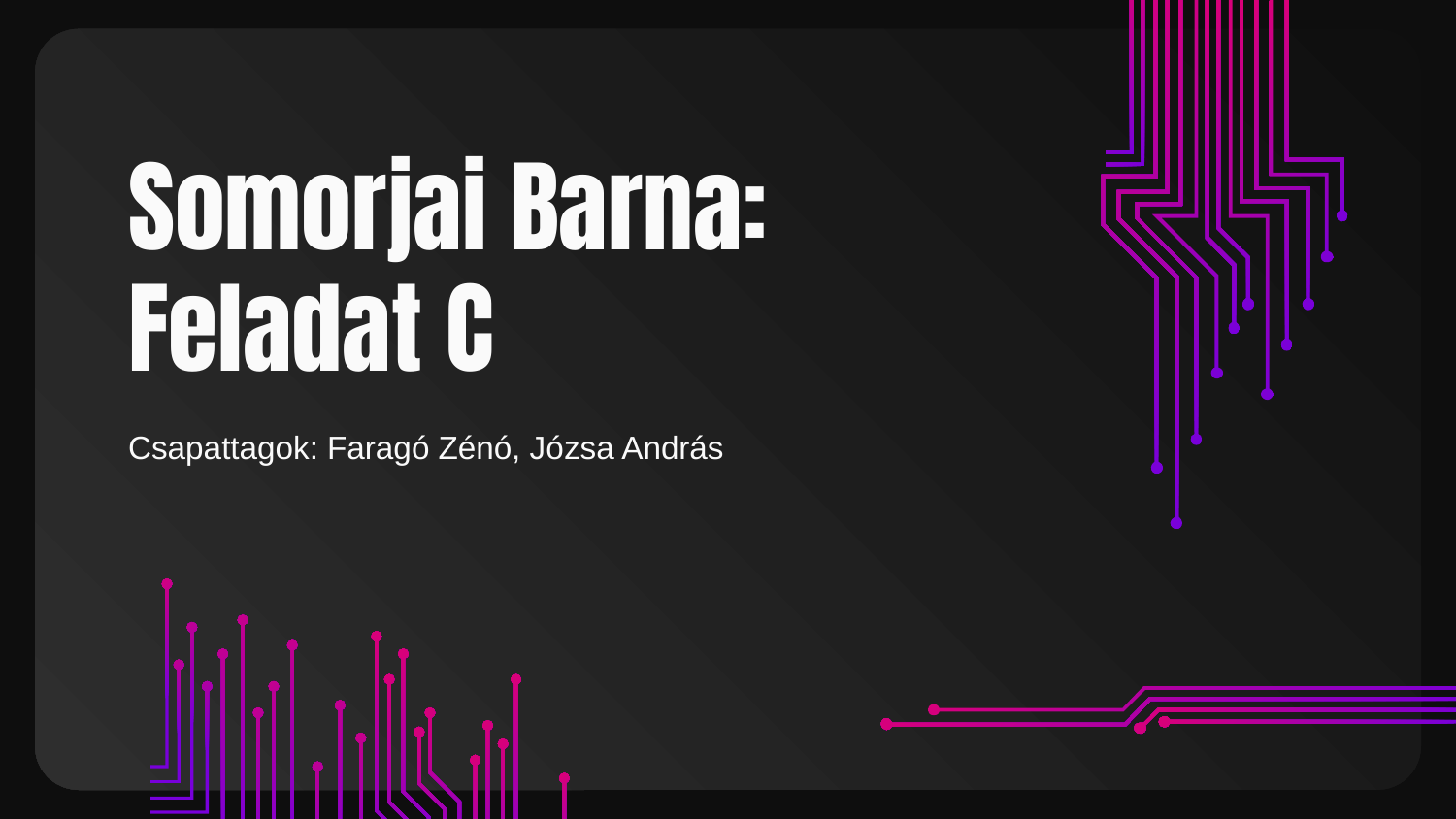

# Somorjai Barna: Feladat C
Csapattagok: Faragó Zénó, Józsa András